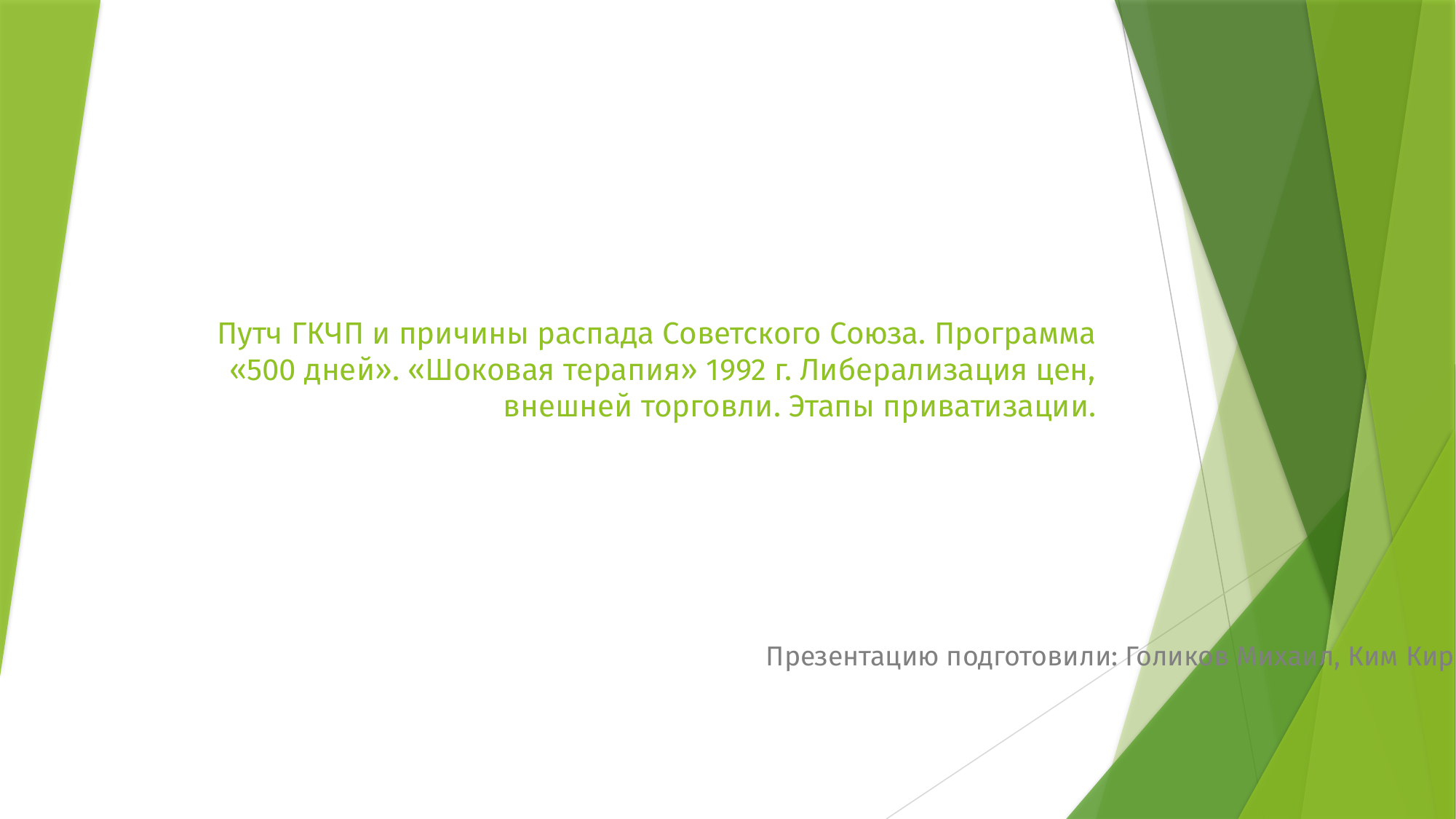

# Путч ГКЧП и причины распада Советского Союза. Программа «500 дней». «Шоковая терапия» 1992 г. Либерализация цен, внешней торговли. Этапы приватизации.
Презентацию подготовили: Голиков Михаил, Ким Кирилл